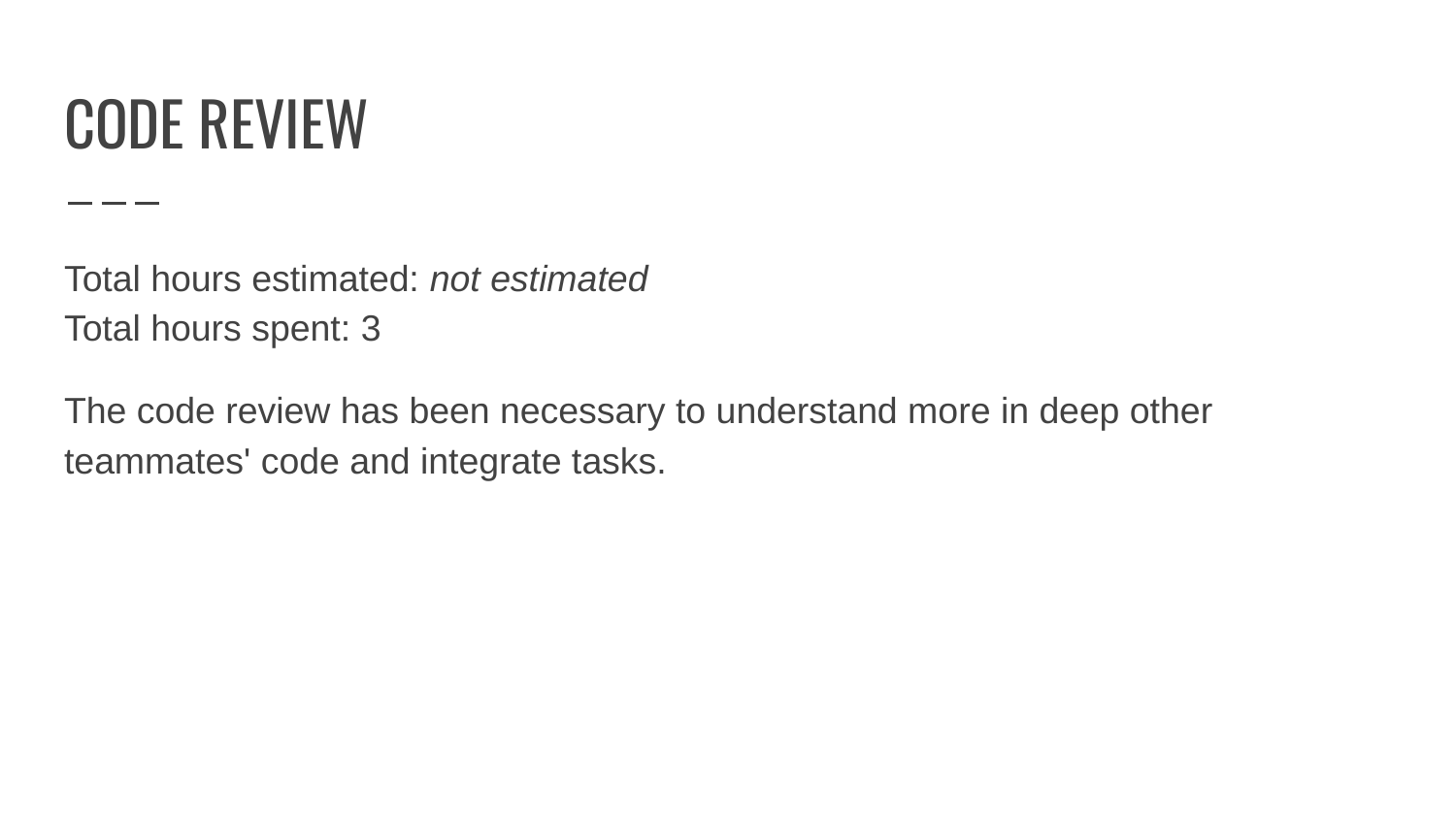

# CODE REVIEW
Total hours estimated: not estimated
Total hours spent: 3
The code review has been necessary to understand more in deep other teammates' code and integrate tasks.